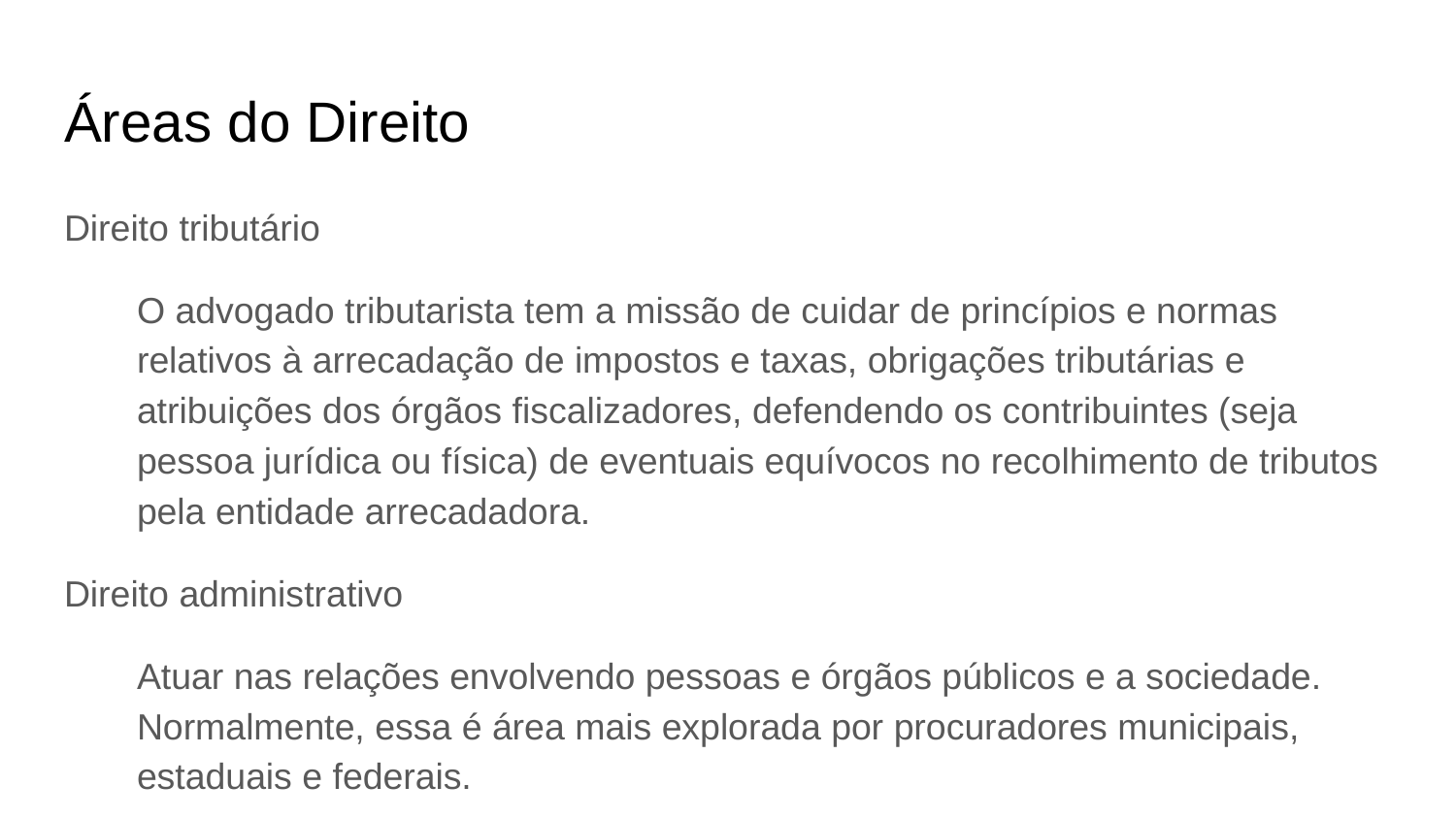

# Áreas do Direito
Direito tributário
O advogado tributarista tem a missão de cuidar de princípios e normas relativos à arrecadação de impostos e taxas, obrigações tributárias e atribuições dos órgãos fiscalizadores, defendendo os contribuintes (seja pessoa jurídica ou física) de eventuais equívocos no recolhimento de tributos pela entidade arrecadadora.
Direito administrativo
Atuar nas relações envolvendo pessoas e órgãos públicos e a sociedade. Normalmente, essa é área mais explorada por procuradores municipais, estaduais e federais.